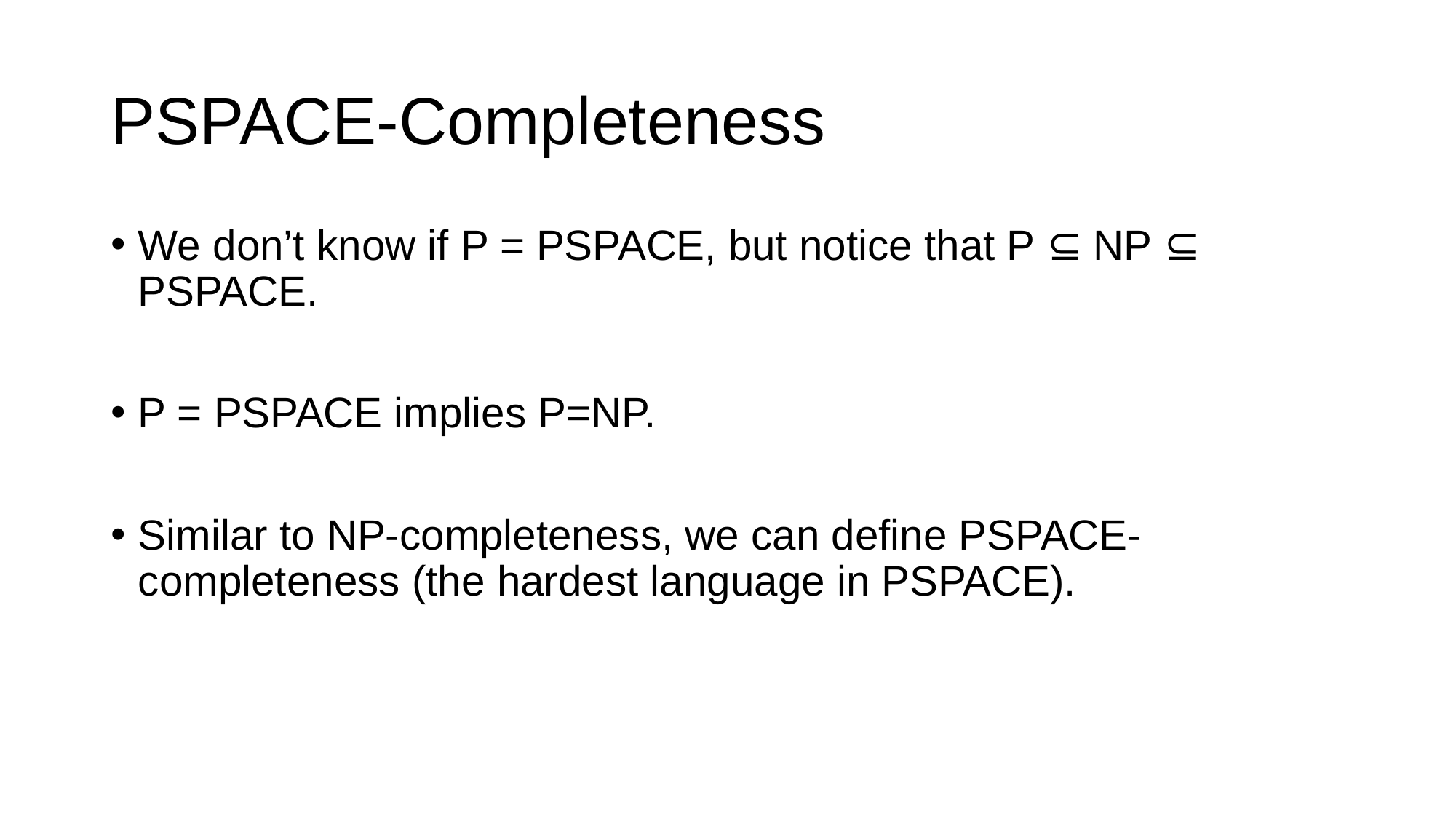

# PSPACE-Completeness
We don’t know if P = PSPACE, but notice that P ⊆ NP ⊆ PSPACE.

P = PSPACE implies P=NP.

Similar to NP-completeness, we can define PSPACE-completeness (the hardest language in PSPACE).